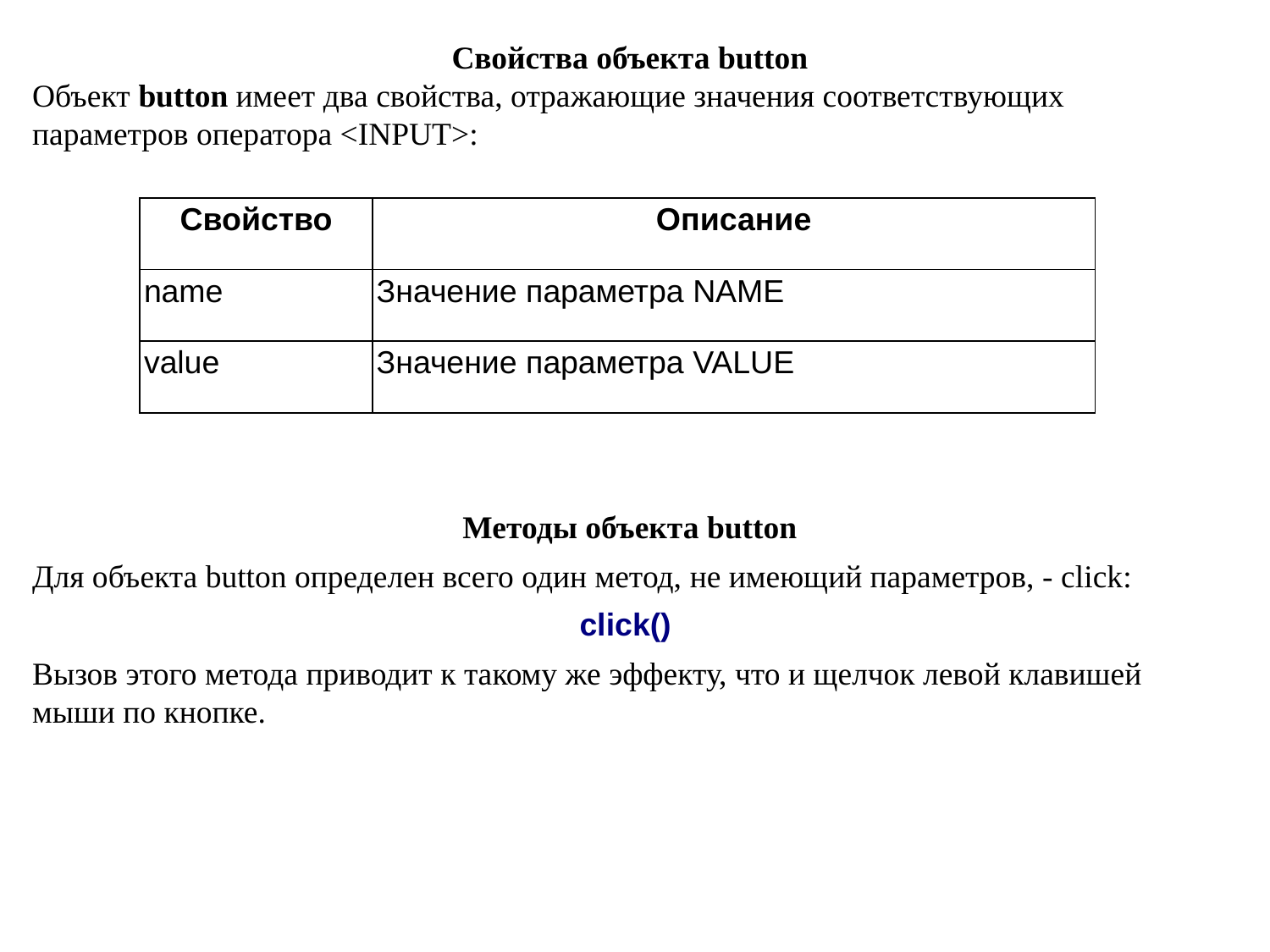

Свойства объекта button
Объект button имеет два свойства, отражающие значения соответствующих параметров оператора <INPUT>:

| Свойство | Описание |
| --- | --- |
| name | Значение параметра NAME |
| value | Значение параметра VALUE |
Методы объекта button
Для объекта button определен всего один метод, не имеющий параметров, - click:
click()
Вызов этого метода приводит к такому же эффекту, что и щелчок левой клавишей мыши по кнопке.